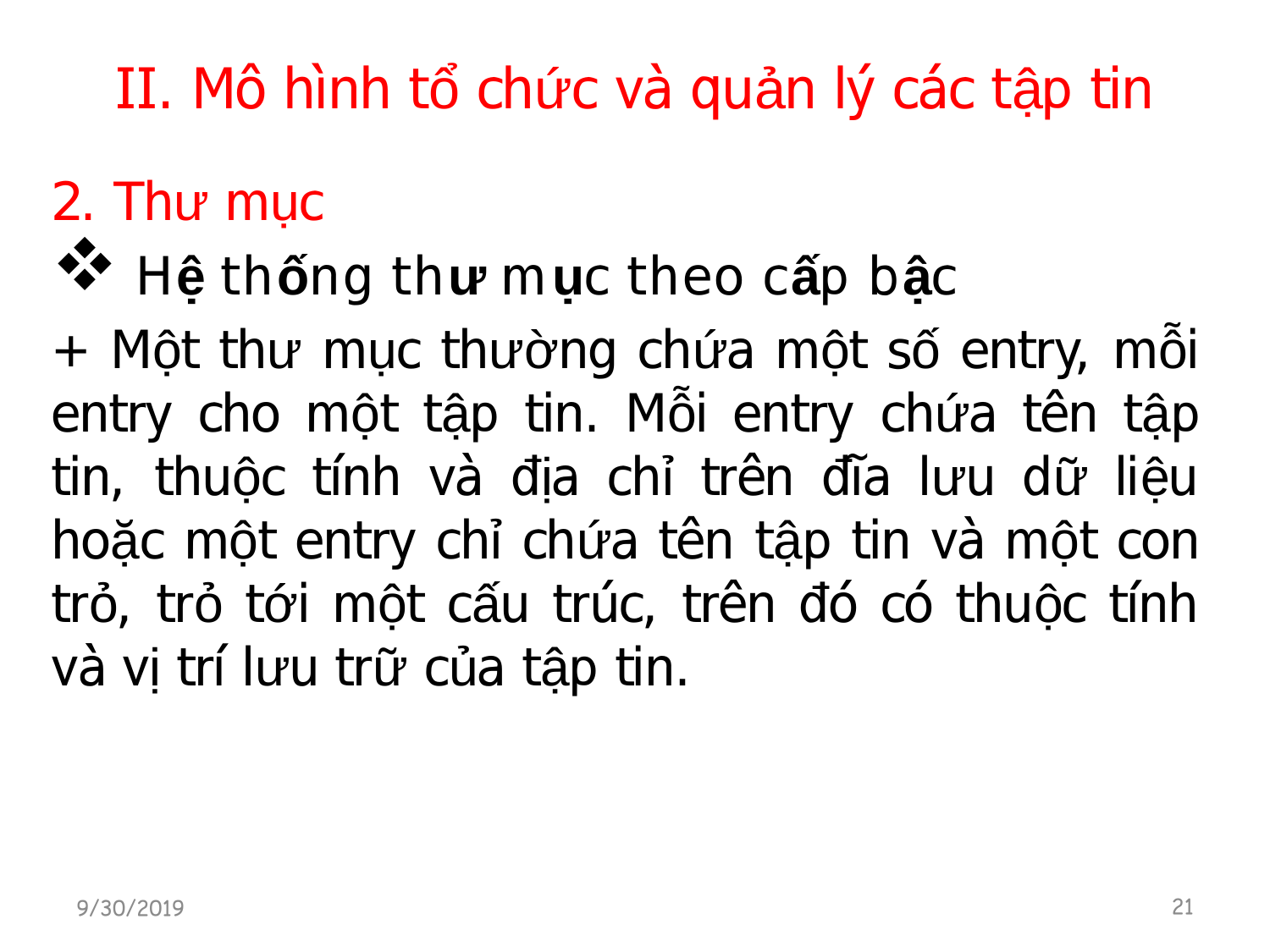

# II. Mô hình tổ chức và quản lý các tập tin
2. Thư mục
 Hệ thống thư mục theo cấp bậc
+ Một thư mục thường chứa một số entry, mỗi entry cho một tập tin. Mỗi entry chứa tên tập tin, thuộc tính và địa chỉ trên đĩa lưu dữ liệu hoặc một entry chỉ chứa tên tập tin và một con trỏ, trỏ tới một cấu trúc, trên đó có thuộc tính và vị trí lưu trữ của tập tin.
9/30/2019
21